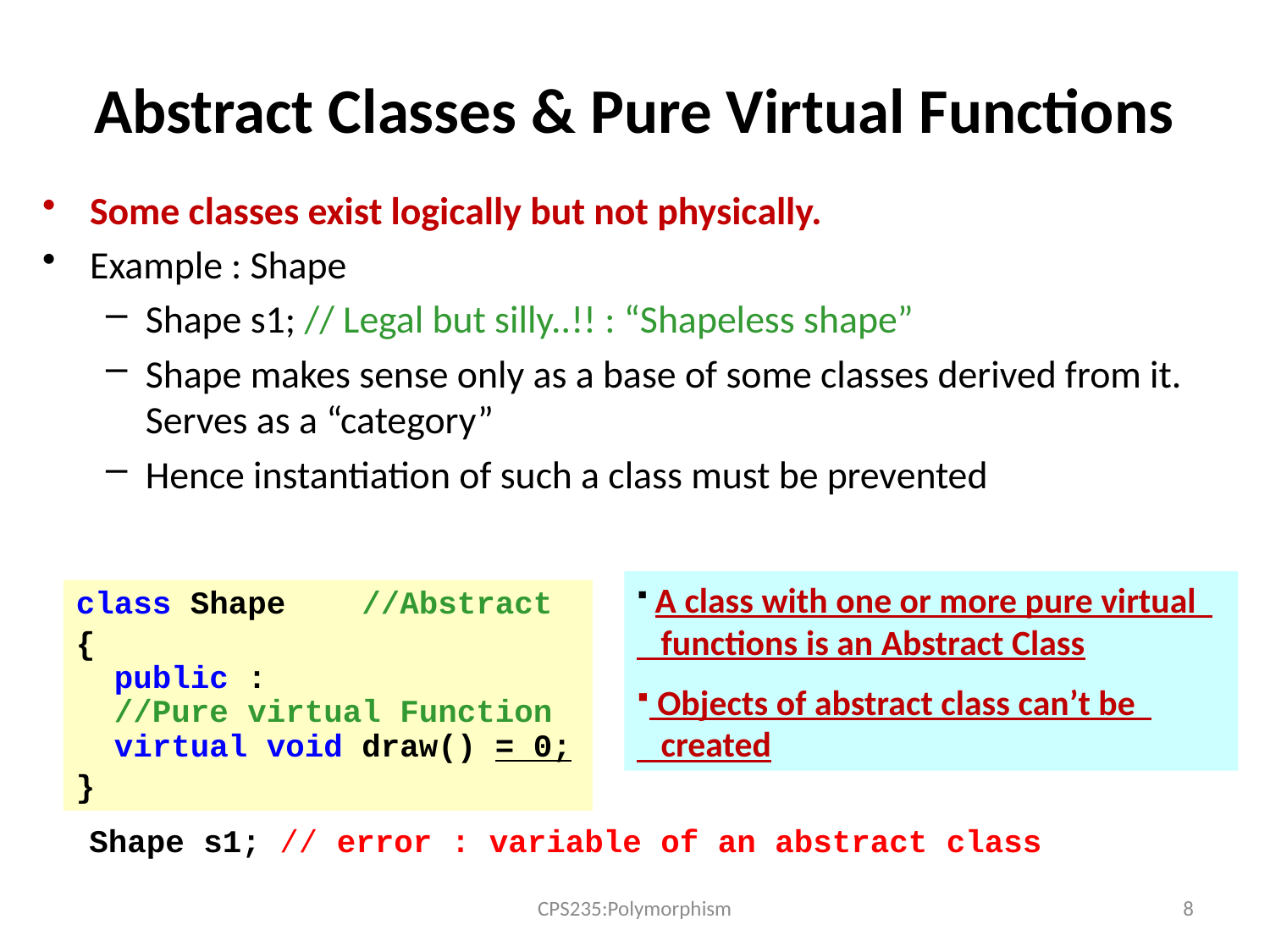

Abstract Classes & Pure Virtual Functions
Some classes exist logically but not physically.
Example : Shape
Shape s1; // Legal but silly..!! : “Shapeless shape”
Shape makes sense only as a base of some classes derived from it. Serves as a “category”
Hence instantiation of such a class must be prevented
 A class with one or more pure virtual
   functions is an Abstract Class
 Objects of abstract class can’t be
   created
class Shape    //Abstract
{
  public :
  //Pure virtual Function
  virtual void draw() = 0;
}
Shape s1; // error : variable of an abstract class
CPS235:Polymorphism
8